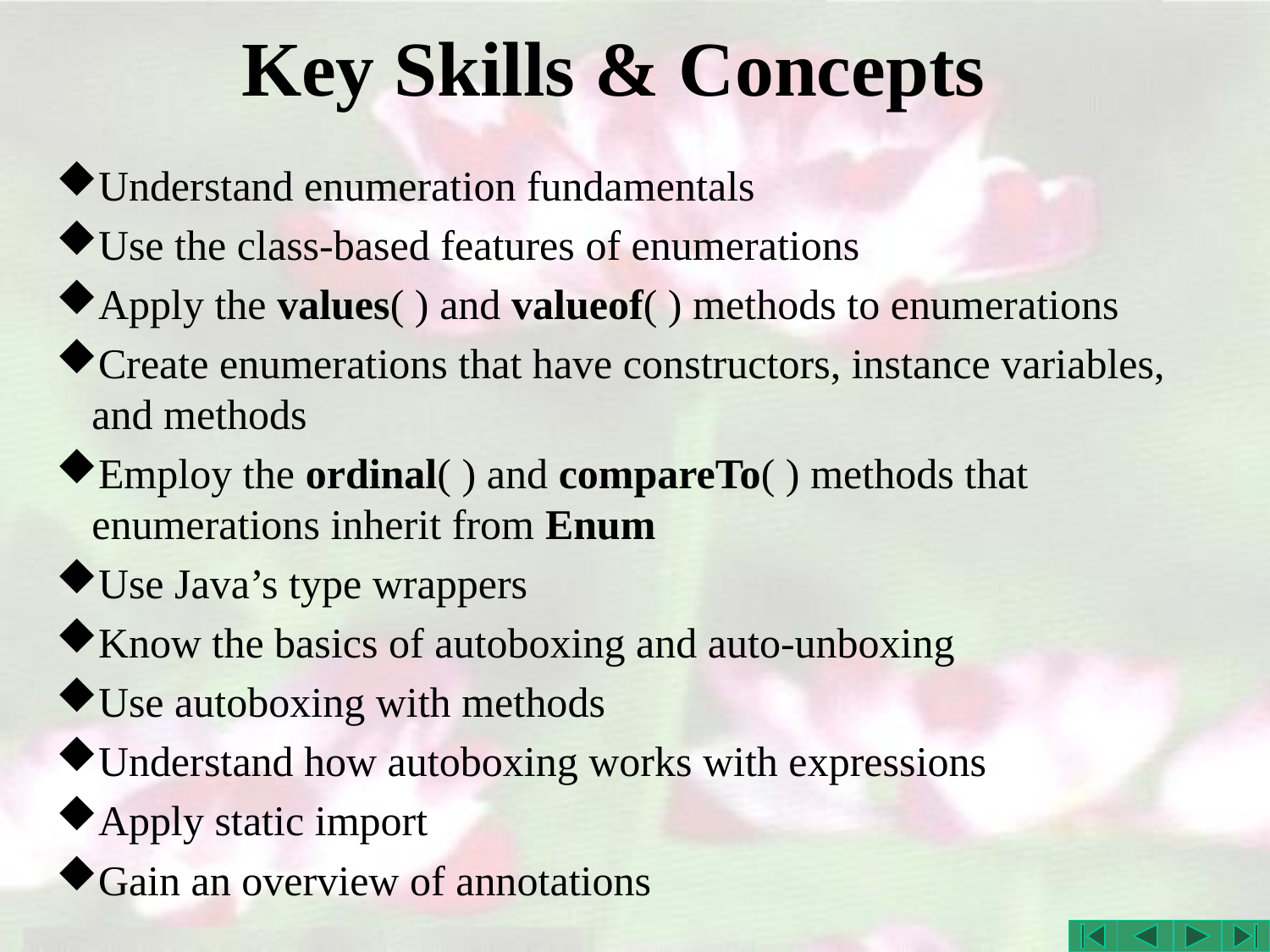

# Key Skills & Concepts
Understand enumeration fundamentals
Use the class-based features of enumerations
Apply the values( ) and valueof( ) methods to enumerations
Create enumerations that have constructors, instance variables, and methods
Employ the ordinal( ) and compareTo( ) methods that enumerations inherit from Enum
Use Java’s type wrappers
Know the basics of autoboxing and auto-unboxing
Use autoboxing with methods
Understand how autoboxing works with expressions
Apply static import
Gain an overview of annotations